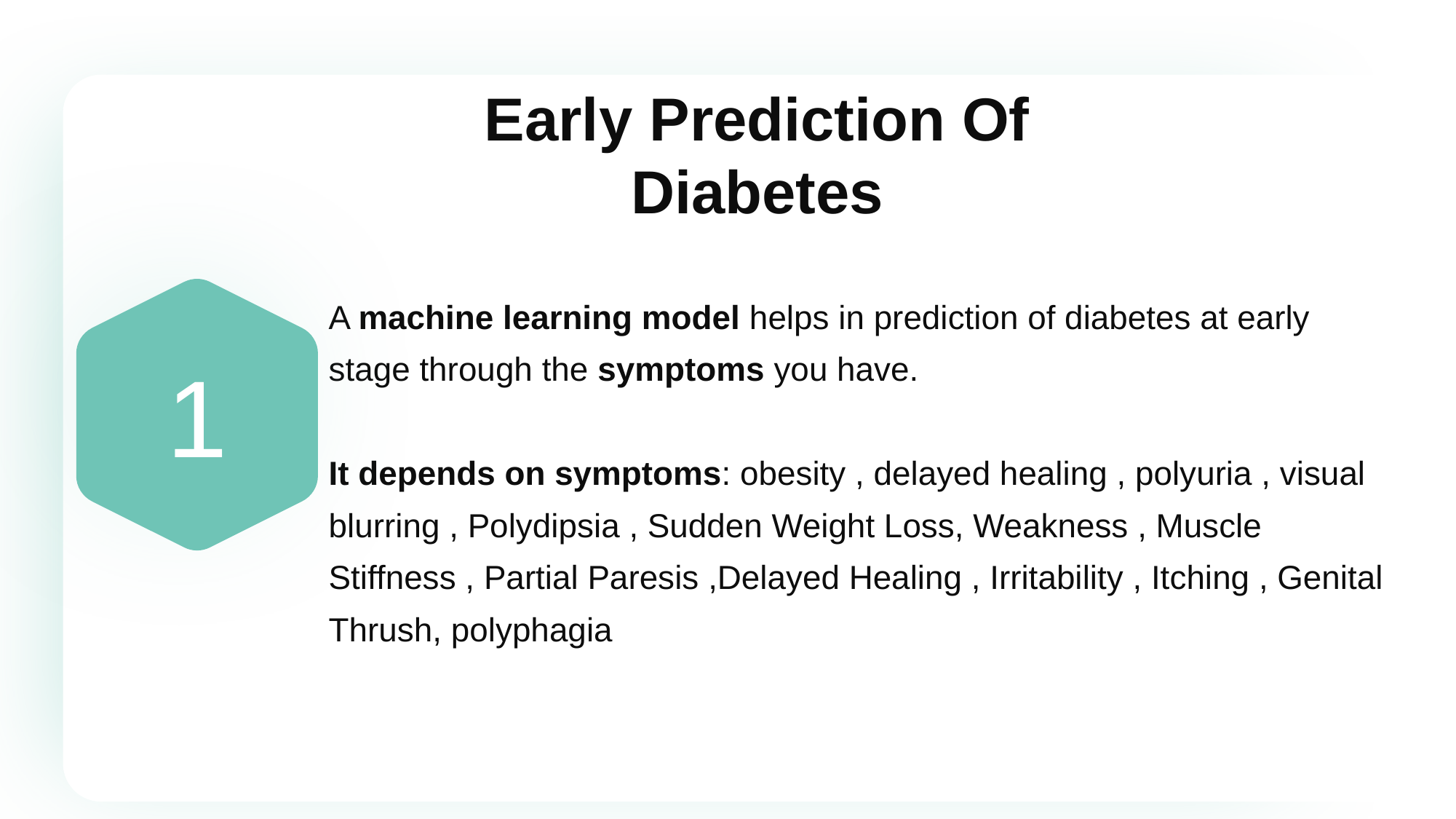

Early Prediction Of
Diabetes

A machine learning model helps in prediction of diabetes at early stage through the symptoms you have.

It depends on symptoms: obesity , delayed healing , polyuria , visual blurring , Polydipsia , Sudden Weight Loss, Weakness , Muscle Stiffness , Partial Paresis ,Delayed Healing , Irritability , Itching , Genital Thrush, polyphagia

1